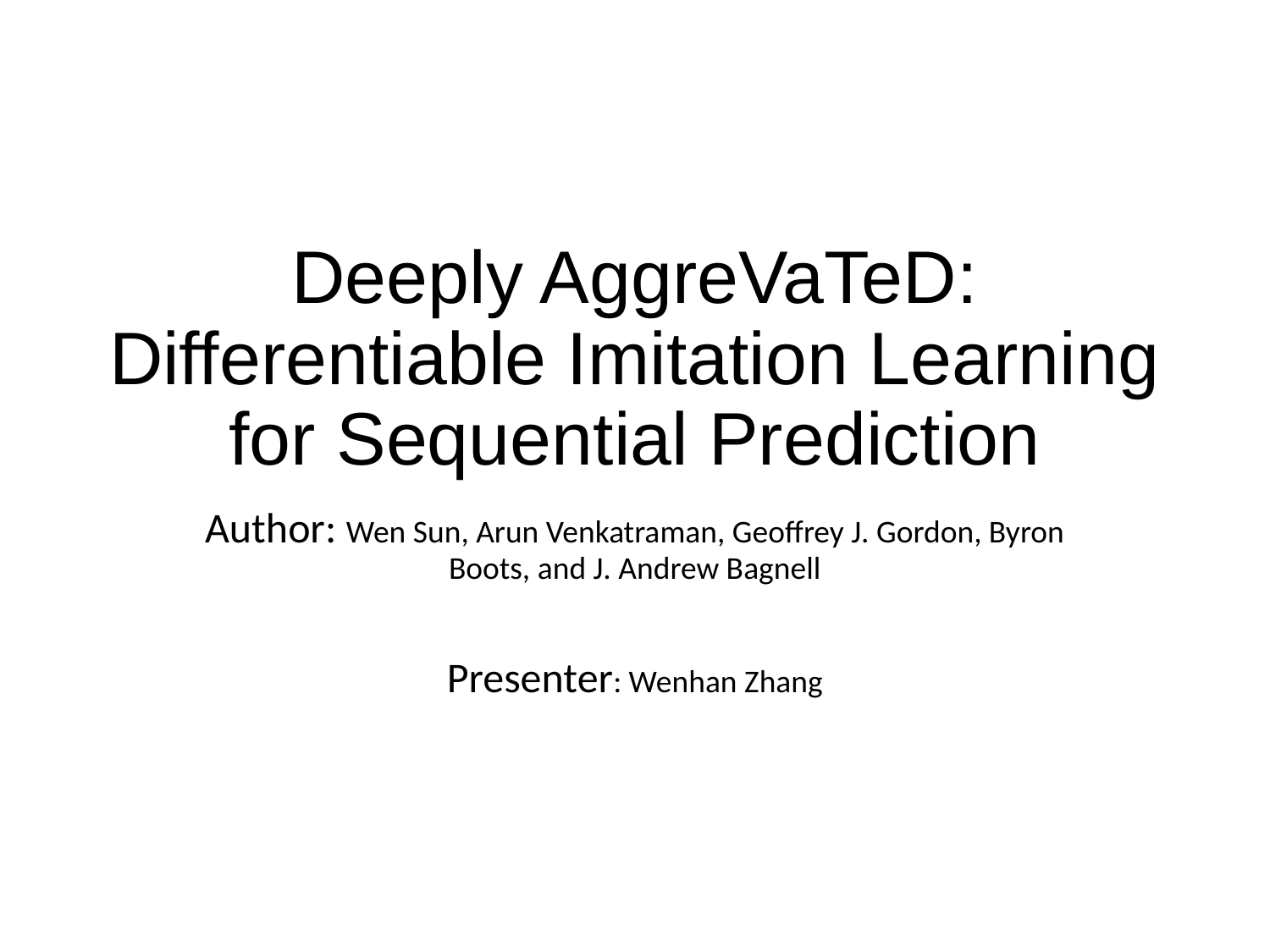

# Deeply AggreVaTeD: Differentiable Imitation Learning for Sequential Prediction
Author: Wen Sun, Arun Venkatraman, Geoffrey J. Gordon, Byron Boots, and J. Andrew Bagnell

Presenter: Wenhan Zhang